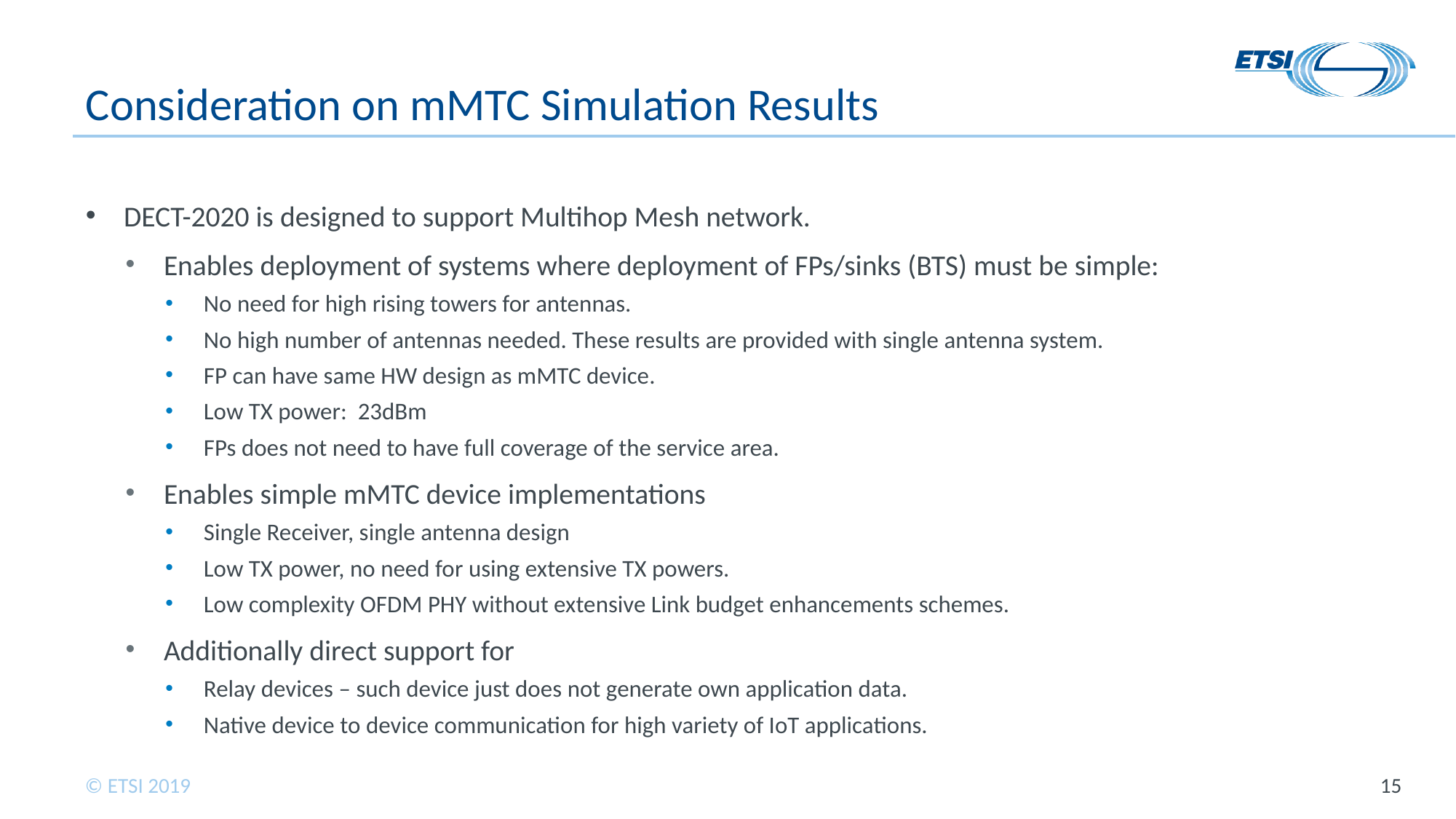

# Consideration on mMTC Simulation Results
DECT-2020 is designed to support Multihop Mesh network.
Enables deployment of systems where deployment of FPs/sinks (BTS) must be simple:
No need for high rising towers for antennas.
No high number of antennas needed. These results are provided with single antenna system.
FP can have same HW design as mMTC device.
Low TX power:  23dBm
FPs does not need to have full coverage of the service area.
Enables simple mMTC device implementations
Single Receiver, single antenna design
Low TX power, no need for using extensive TX powers.
Low complexity OFDM PHY without extensive Link budget enhancements schemes.
Additionally direct support for
Relay devices – such device just does not generate own application data.
Native device to device communication for high variety of IoT applications.